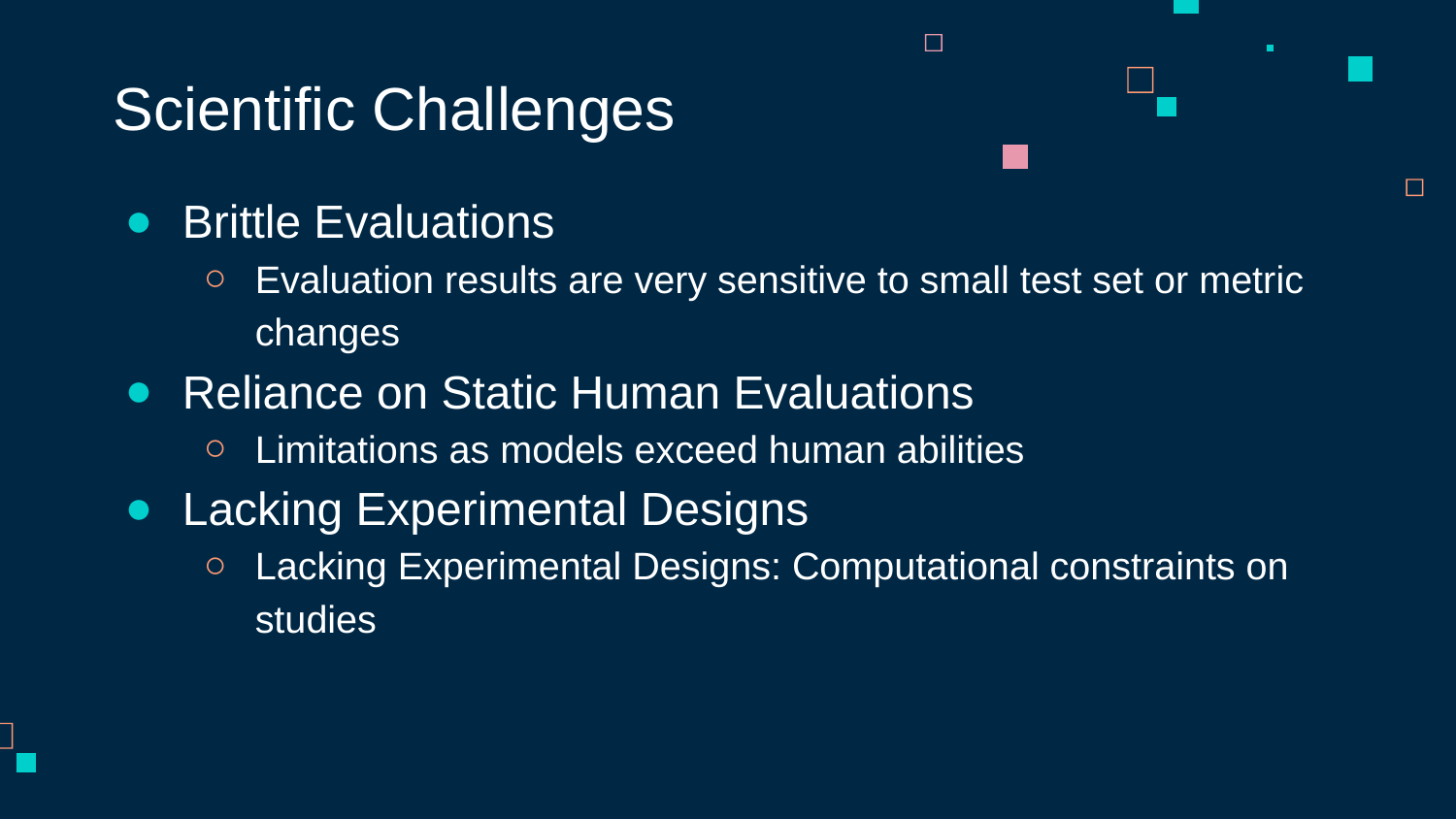

# Scientific Challenges
Brittle Evaluations
Evaluation results are very sensitive to small test set or metric changes
Reliance on Static Human Evaluations
Limitations as models exceed human abilities
Lacking Experimental Designs
Lacking Experimental Designs: Computational constraints on studies